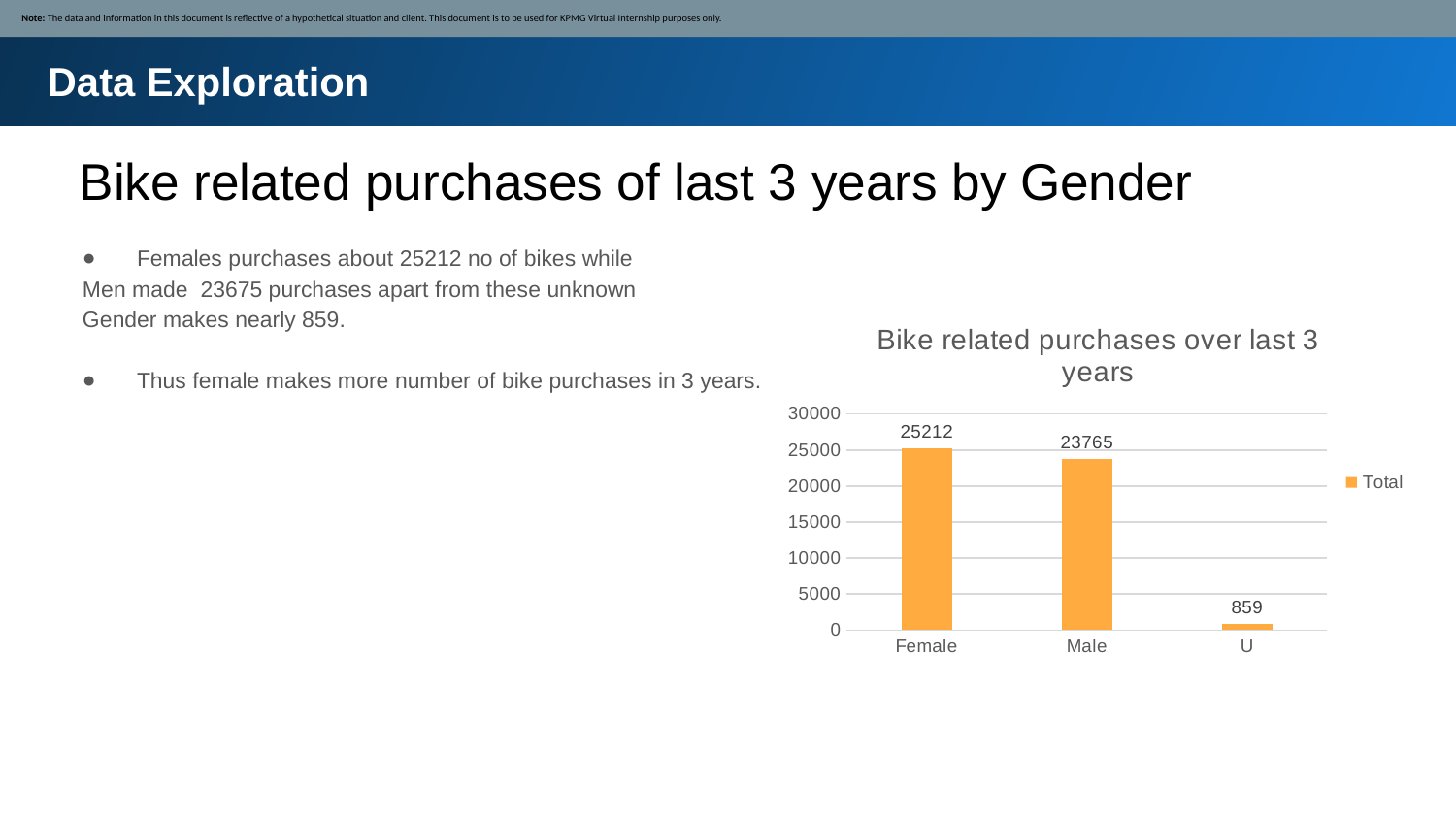

Note: The data and information in this document is reflective of a hypothetical situation and client. This document is to be used for KPMG Virtual Internship purposes only.
Data Exploration
# Bike related purchases of last 3 years by Gender
Females purchases about 25212 no of bikes while
Men made  23675 purchases apart from these unknown
Gender makes nearly 859.

Thus female makes more number of bike purchases in 3 years.

### Chart: Bike related purchases over last 3 years

| Category | Total |
|---|---|
| Female | 25212.0 |
| Male | 23765.0 |
| U | 859.0 |